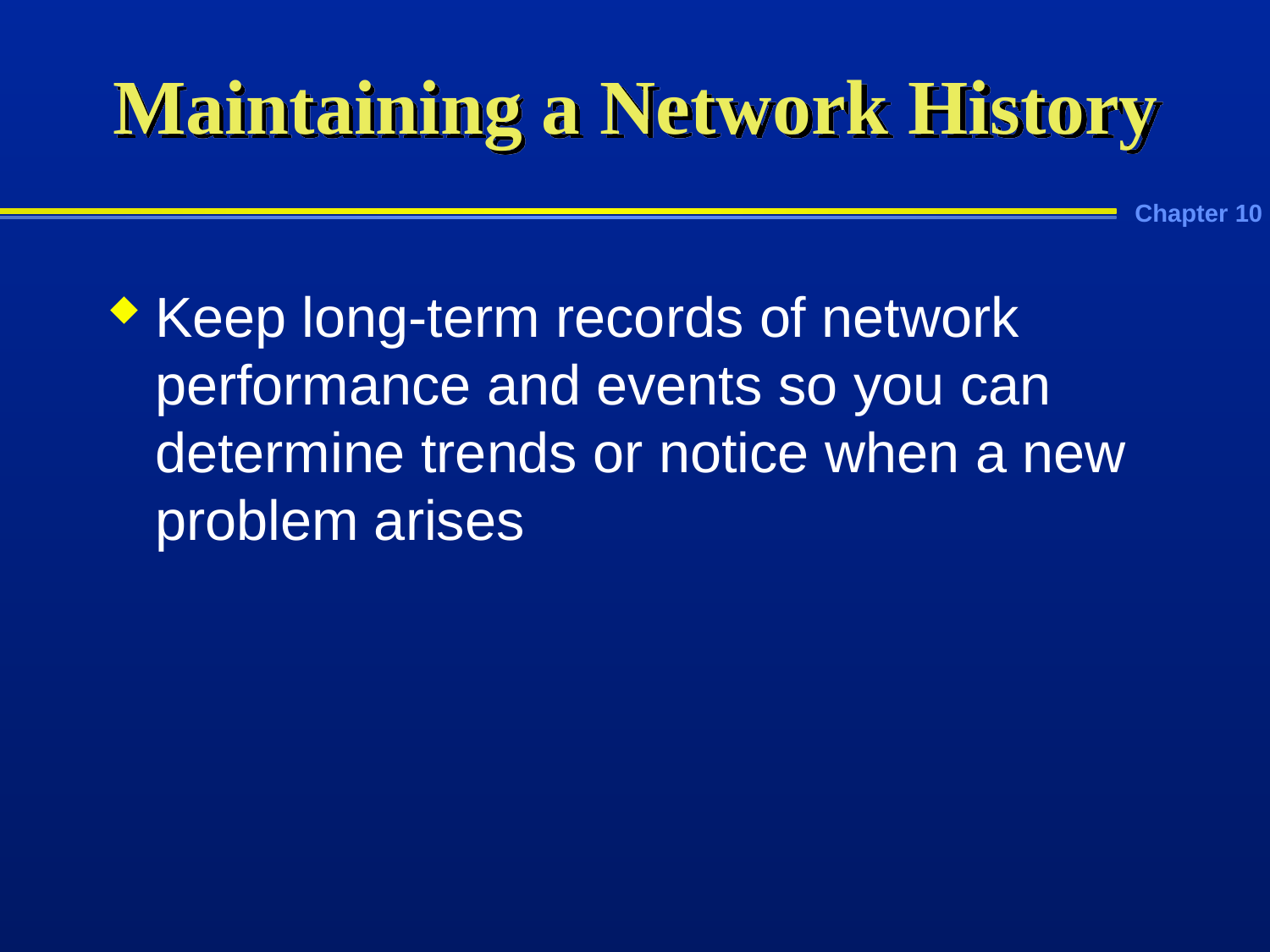

# Maintaining a Network History
Keep long-term records of network performance and events so you can determine trends or notice when a new problem arises